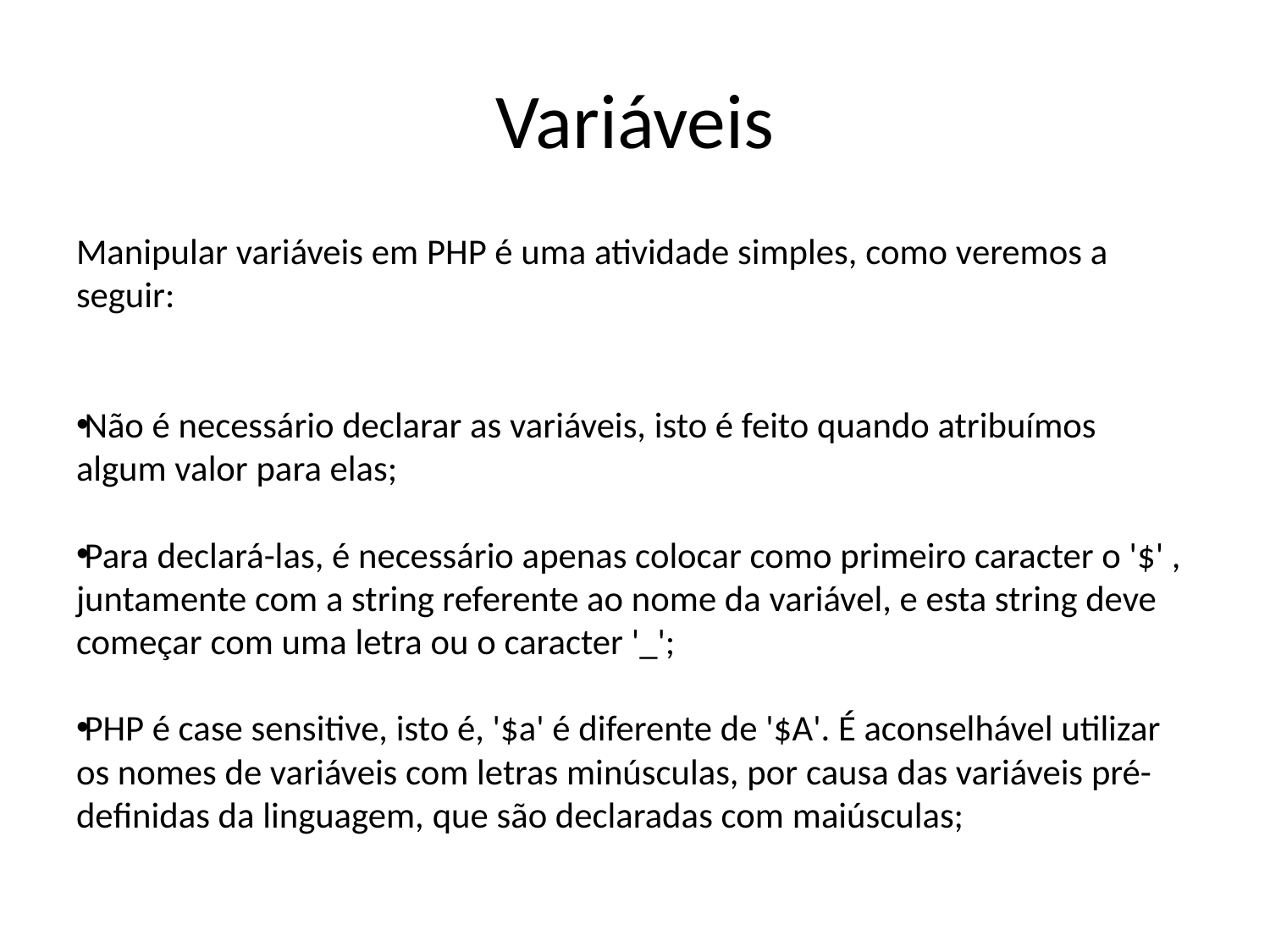

# Variáveis
Manipular variáveis em PHP é uma atividade simples, como veremos a seguir:

Não é necessário declarar as variáveis, isto é feito quando atribuímos algum valor para elas;

Para declará-las, é necessário apenas colocar como primeiro caracter o '$' , juntamente com a string referente ao nome da variável, e esta string deve começar com uma letra ou o caracter '_';

PHP é case sensitive, isto é, '$a' é diferente de '$A'. É aconselhável utilizar os nomes de variáveis com letras minúsculas, por causa das variáveis pré-definidas da linguagem, que são declaradas com maiúsculas;